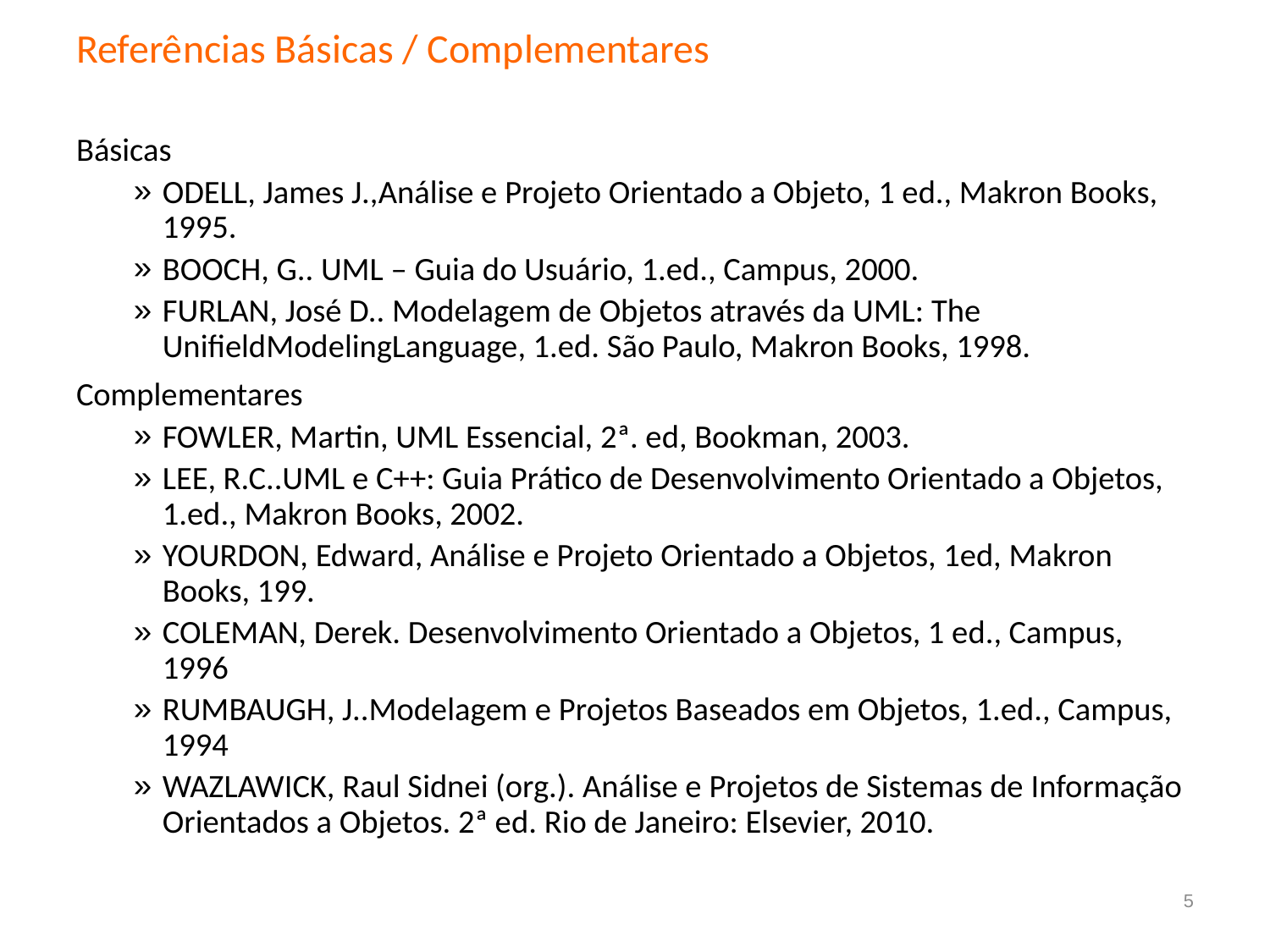

# Referências Básicas / Complementares
Básicas
ODELL, James J.,Análise e Projeto Orientado a Objeto, 1 ed., Makron Books, 1995.
BOOCH, G.. UML – Guia do Usuário, 1.ed., Campus, 2000.
FURLAN, José D.. Modelagem de Objetos através da UML: The UnifieldModelingLanguage, 1.ed. São Paulo, Makron Books, 1998.
Complementares
FOWLER, Martin, UML Essencial, 2ª. ed, Bookman, 2003.
LEE, R.C..UML e C++: Guia Prático de Desenvolvimento Orientado a Objetos, 1.ed., Makron Books, 2002.
YOURDON, Edward, Análise e Projeto Orientado a Objetos, 1ed, Makron Books, 199.
COLEMAN, Derek. Desenvolvimento Orientado a Objetos, 1 ed., Campus, 1996
RUMBAUGH, J..Modelagem e Projetos Baseados em Objetos, 1.ed., Campus, 1994
WAZLAWICK, Raul Sidnei (org.). Análise e Projetos de Sistemas de Informação Orientados a Objetos. 2ª ed. Rio de Janeiro: Elsevier, 2010.
5